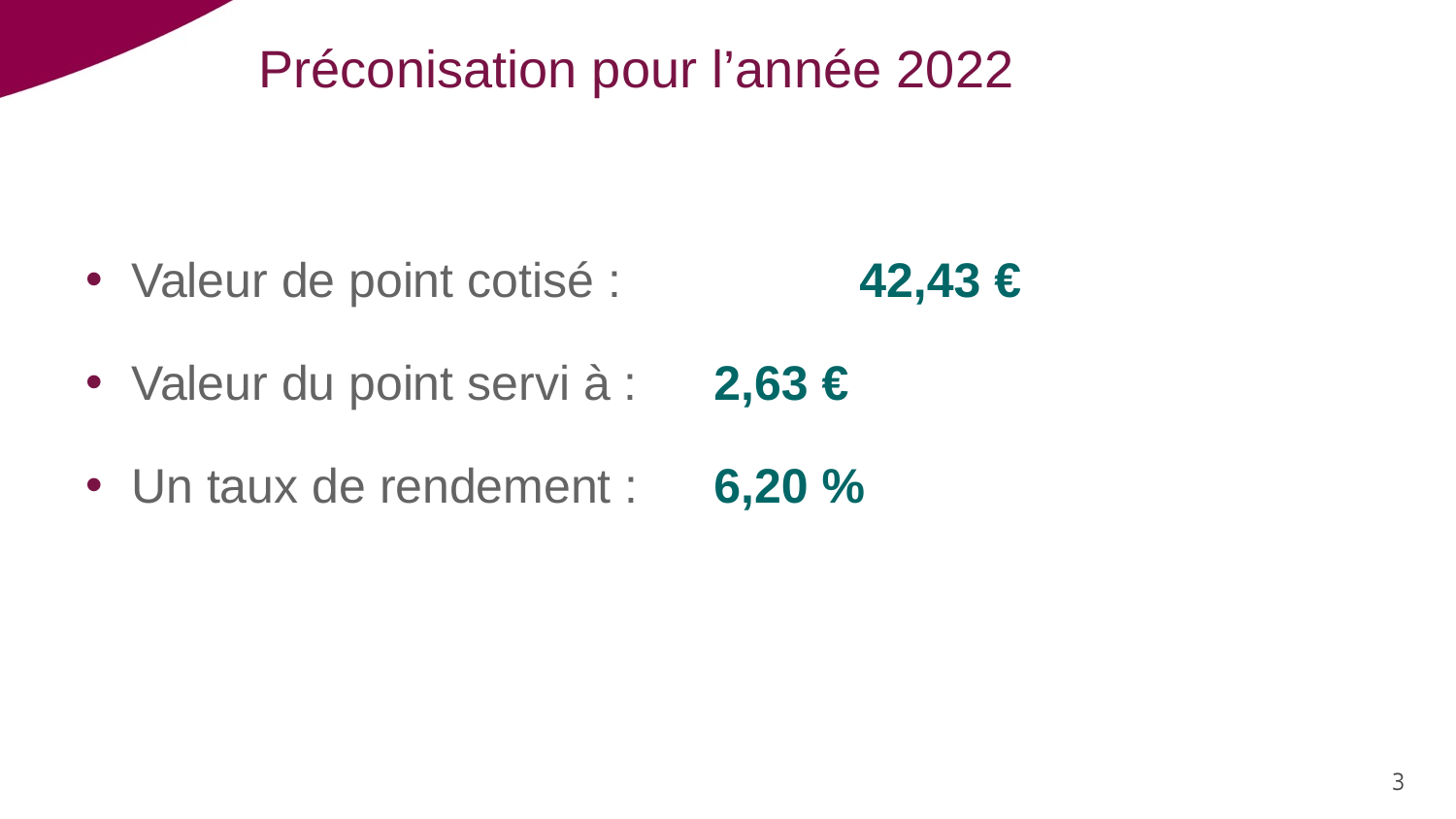

# Préconisation pour l’année 2022

Valeur de point cotisé :		42,43 €
Valeur du point servi à :	2,63 €
Un taux de rendement :	6,20 %

3